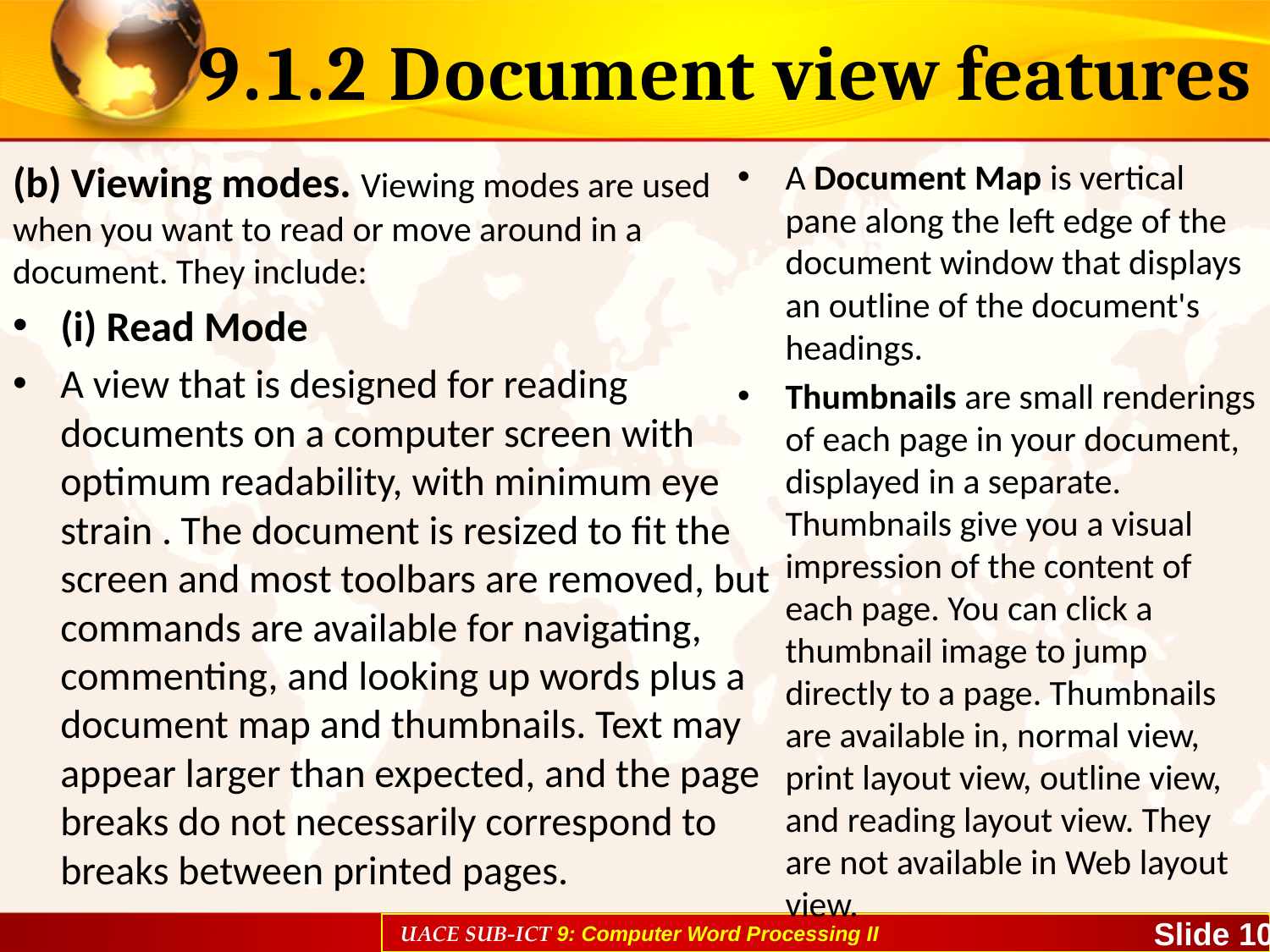

# 9.1.2 Document view features
(b) Viewing modes. Viewing modes are used when you want to read or move around in a document. They include:
(i) Read Mode
A view that is designed for reading documents on a computer screen with optimum readability, with minimum eye strain . The document is resized to fit the screen and most toolbars are removed, but commands are available for navigating, commenting, and looking up words plus a document map and thumbnails. Text may appear larger than expected, and the page breaks do not necessarily correspond to breaks between printed pages.
A Document Map is vertical pane along the left edge of the document window that displays an outline of the document's headings.
Thumbnails are small renderings of each page in your document, displayed in a separate. Thumbnails give you a visual impression of the content of each page. You can click a thumbnail image to jump directly to a page. Thumbnails are available in, normal view, print layout view, outline view, and reading layout view. They are not available in Web layout view.